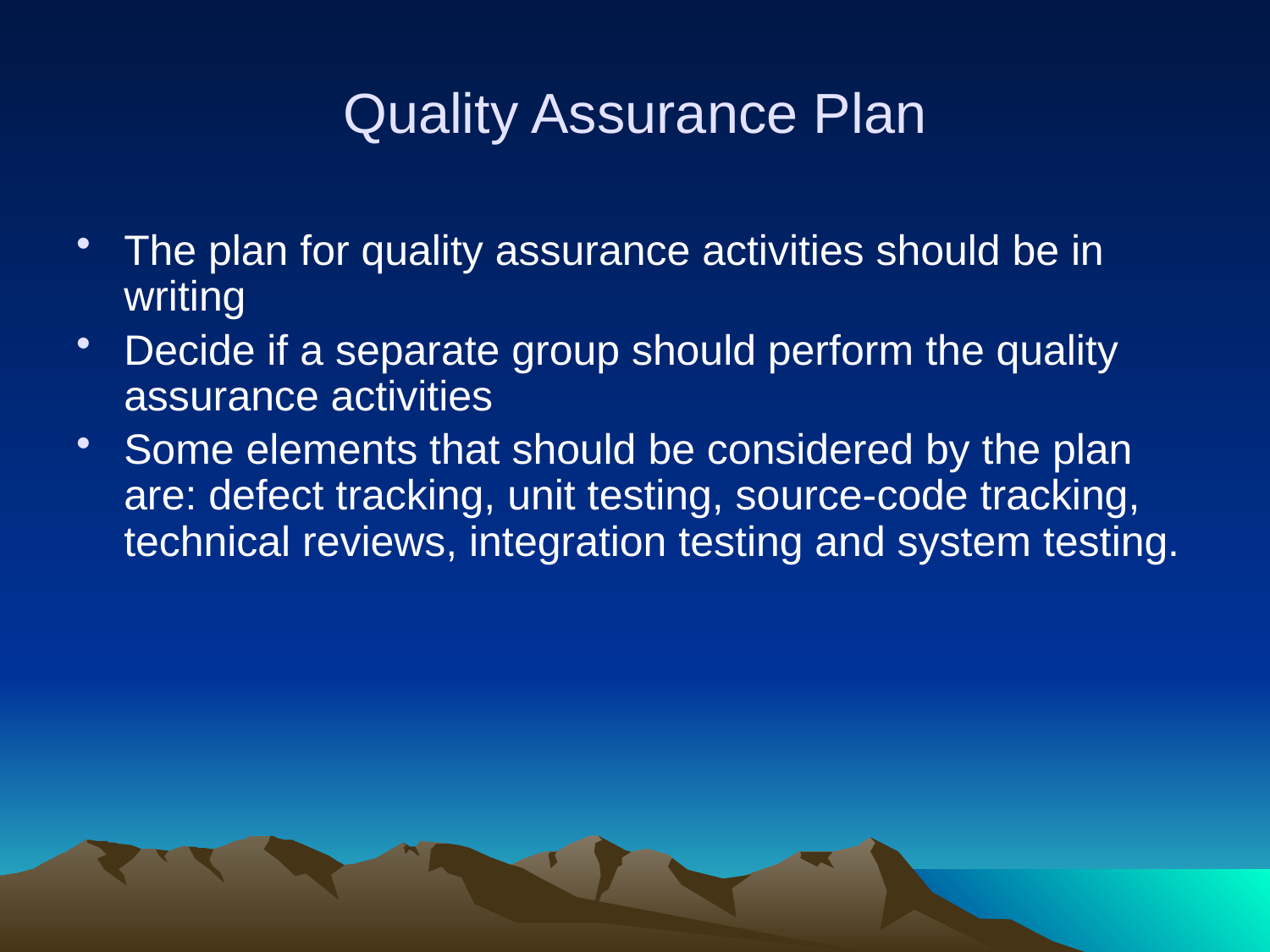

# Quality Assurance Plan
The plan for quality assurance activities should be in writing
Decide if a separate group should perform the quality assurance activities
Some elements that should be considered by the plan are: defect tracking, unit testing, source-code tracking, technical reviews, integration testing and system testing.